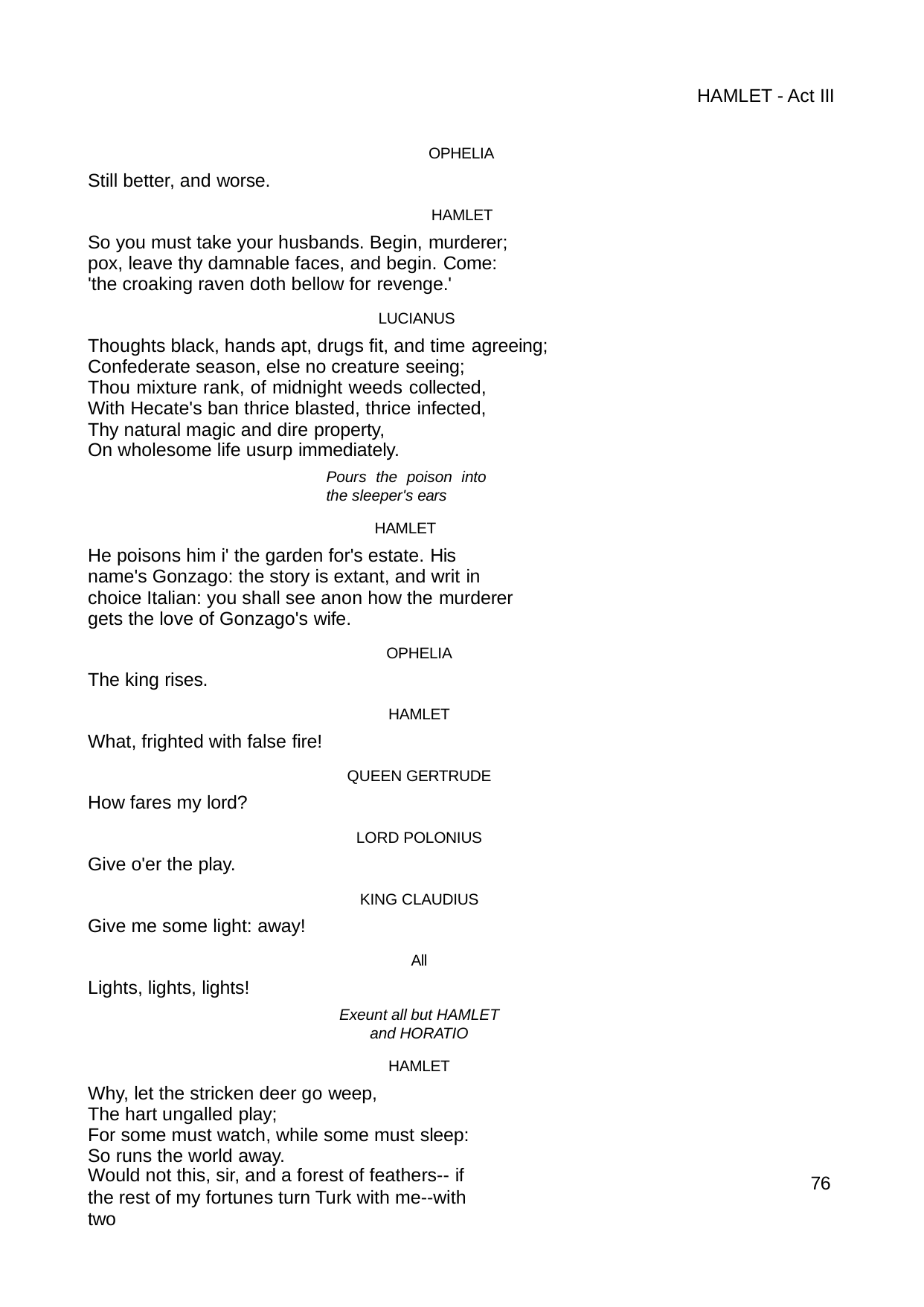

HAMLET - Act III
OPHELIA
Still better, and worse.
HAMLET
So you must take your husbands. Begin, murderer; pox, leave thy damnable faces, and begin. Come: 'the croaking raven doth bellow for revenge.'
LUCIANUS
Thoughts black, hands apt, drugs fit, and time agreeing; Confederate season, else no creature seeing;
Thou mixture rank, of midnight weeds collected, With Hecate's ban thrice blasted, thrice infected, Thy natural magic and dire property,
On wholesome life usurp immediately.
Pours the poison into the sleeper's ears
HAMLET
He poisons him i' the garden for's estate. His name's Gonzago: the story is extant, and writ in choice Italian: you shall see anon how the murderer gets the love of Gonzago's wife.
OPHELIA
The king rises.
HAMLET
What, frighted with false fire!
QUEEN GERTRUDE
How fares my lord?
LORD POLONIUS
Give o'er the play.
KING CLAUDIUS
Give me some light: away!
All
Lights, lights, lights!
Exeunt all but HAMLET and HORATIO
HAMLET
Why, let the stricken deer go weep, The hart ungalled play;
For some must watch, while some must sleep: So runs the world away.
Would not this, sir, and a forest of feathers-- if
the rest of my fortunes turn Turk with me--with two
76